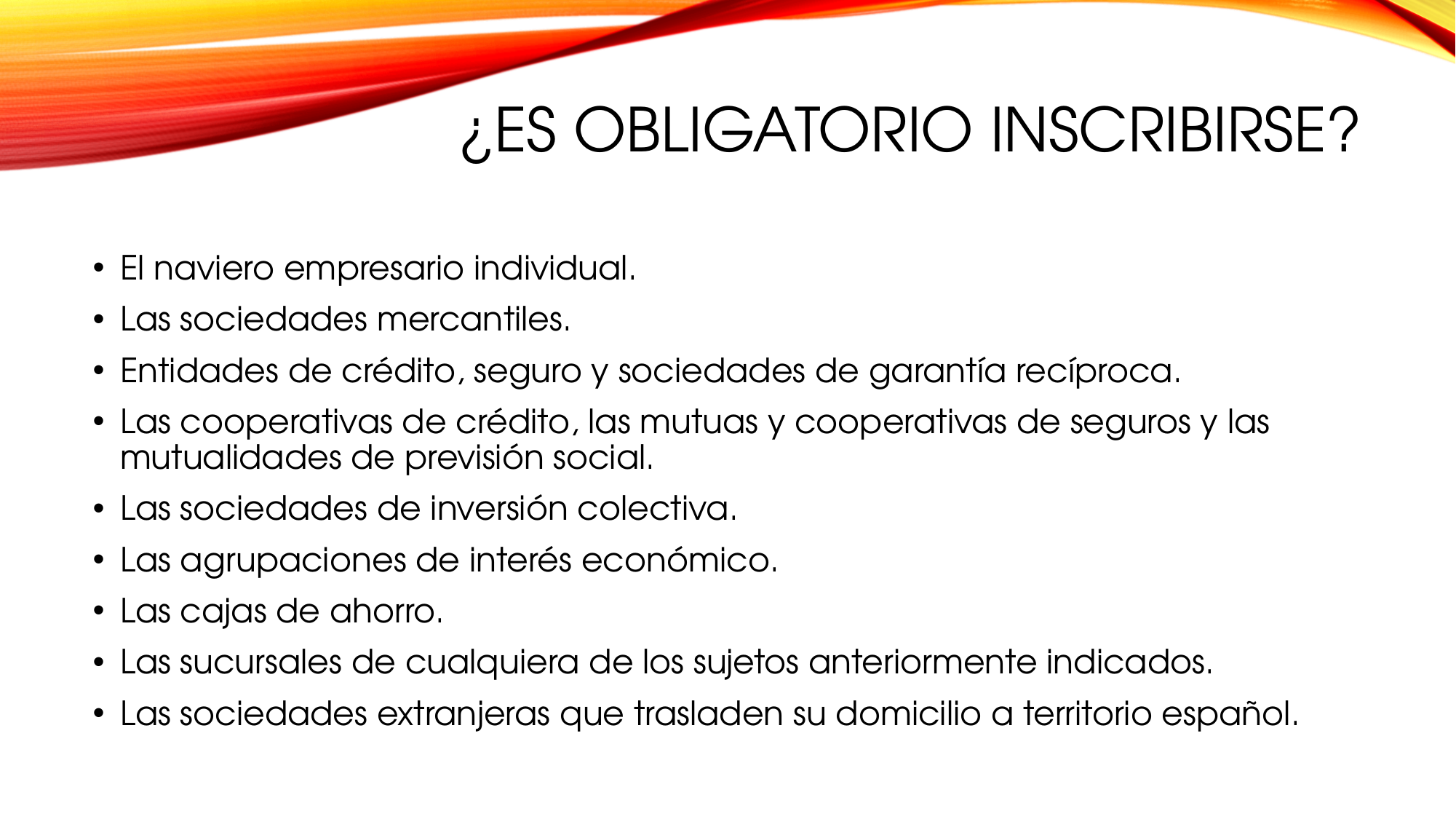

# ¿Es obligatorio inscribirse?
El naviero empresario individual.
Las sociedades mercantiles.
Entidades de crédito, seguro y sociedades de garantía recíproca.
Las cooperativas de crédito, las mutuas y cooperativas de seguros y las mutualidades de previsión social.
Las sociedades de inversión colectiva.
Las agrupaciones de interés económico.
Las cajas de ahorro.
Las sucursales de cualquiera de los sujetos anteriormente indicados.
Las sociedades extranjeras que trasladen su domicilio a territorio español.